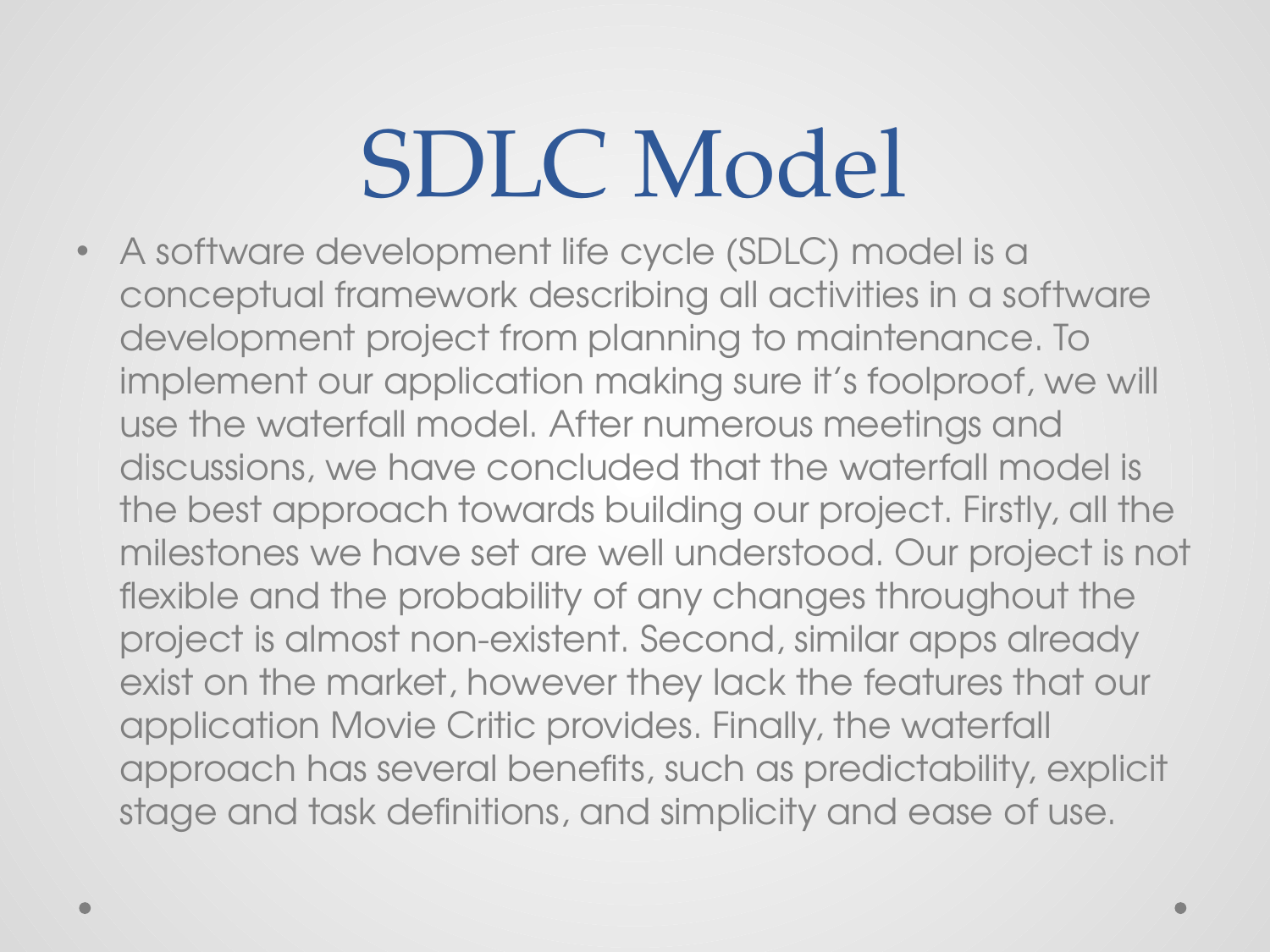

# SDLC Model
A software development life cycle (SDLC) model is a conceptual framework describing all activities in a software development project from planning to maintenance. To implement our application making sure it’s foolproof, we will use the waterfall model. After numerous meetings and discussions, we have concluded that the waterfall model is the best approach towards building our project. Firstly, all the milestones we have set are well understood. Our project is not flexible and the probability of any changes throughout the project is almost non-existent. Second, similar apps already exist on the market, however they lack the features that our application Movie Critic provides. Finally, the waterfall approach has several benefits, such as predictability, explicit stage and task definitions, and simplicity and ease of use.